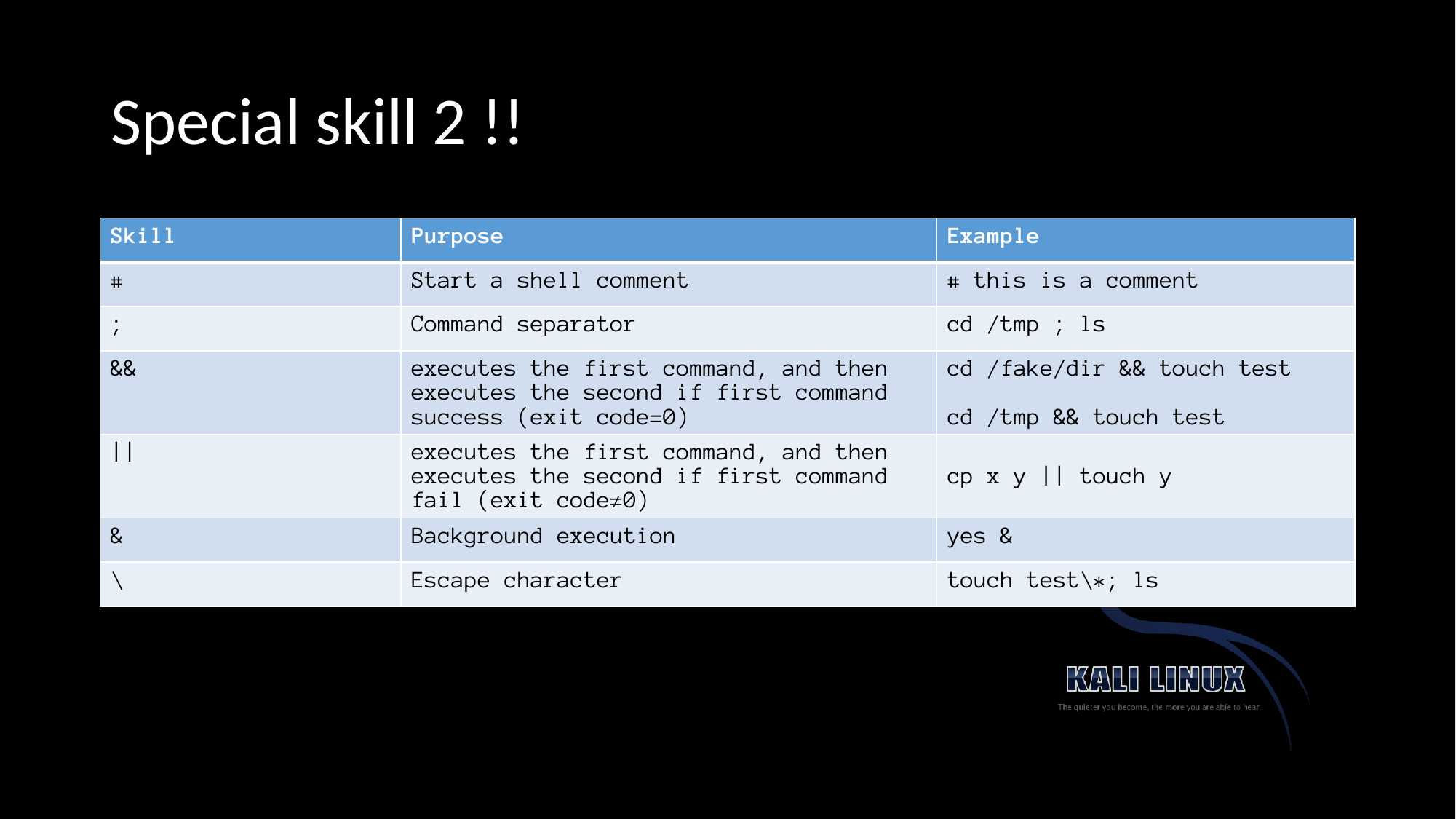

# Special skill 2 !!
| Skill | Purpose | Example |
| --- | --- | --- |
| # | Start a shell comment | # this is a comment |
| ; | Command separator | cd /tmp ; ls |
| && | executes the first command, and then executes the second if first command success (exit code=0) | cd /fake/dir && touch test cd /tmp && touch test |
| || | executes the first command, and then executes the second if first command fail (exit code≠0) | cp x y || touch y |
| & | Background execution | yes & |
| \ | Escape character | touch test\\*; ls |